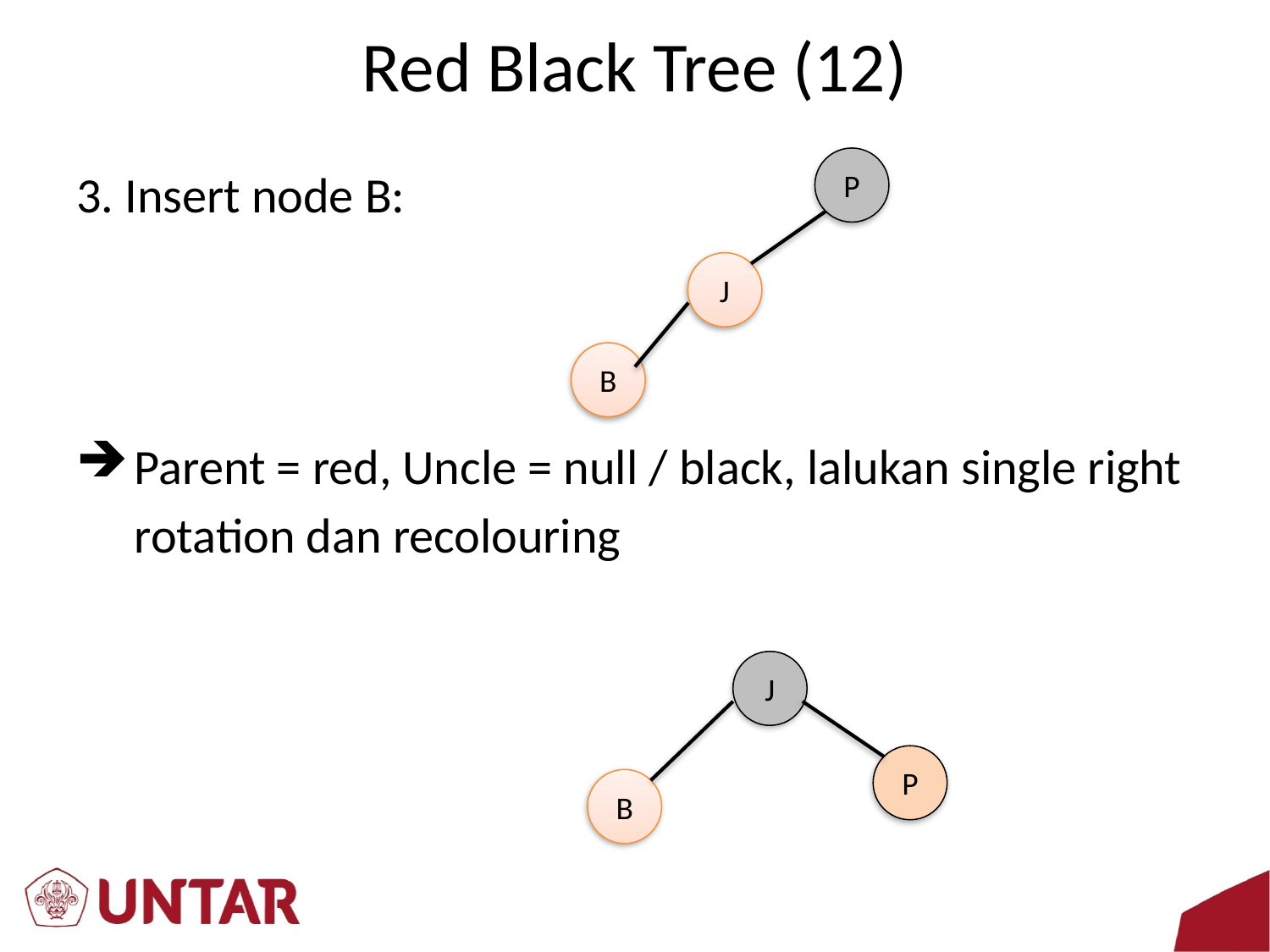

# Red Black Tree (12)
3. Insert node B:

Parent = red, Uncle = null / black, lalukan single right rotation dan recolouring

P
J
B
J
P
B